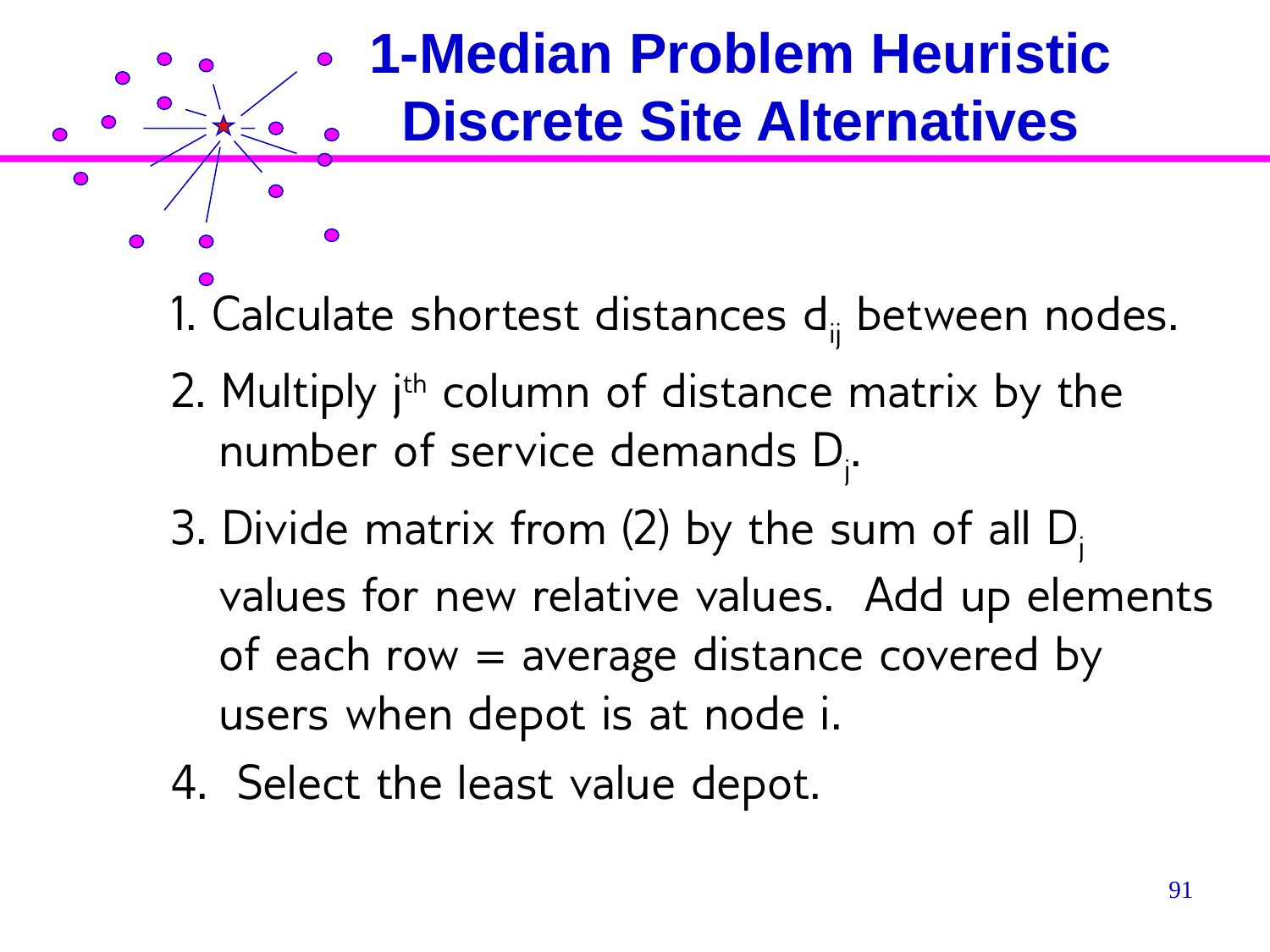

# 1-Median Problem Heuristic Discrete Site Alternatives

1. Calculate shortest distances dij between nodes.
2. Multiply jth column of distance matrix by the number of service demands Dj.
3. Divide matrix from (2) by the sum of all Dj values for new relative values.  Add up elements of each row = average distance covered by users when depot is at node i.
4.  Select the least value depot.
91